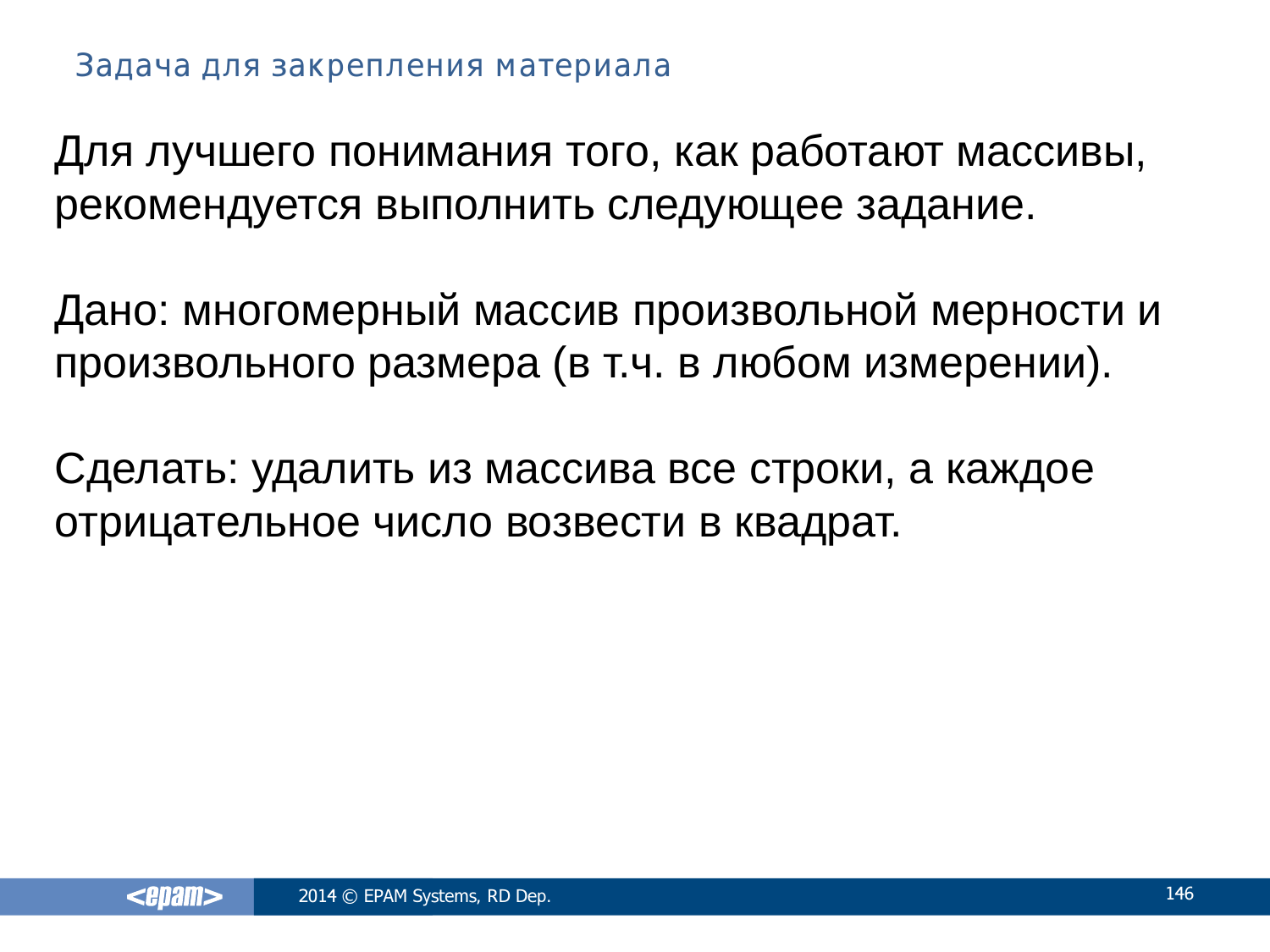

# Задача для закрепления материала
Для лучшего понимания того, как работают массивы, рекомендуется выполнить следующее задание.

Дано: многомерный массив произвольной мерности и произвольного размера (в т.ч. в любом измерении).

Сделать: удалить из массива все строки, а каждое отрицательное число возвести в квадрат.
146
2014 © EPAM Systems, RD Dep.